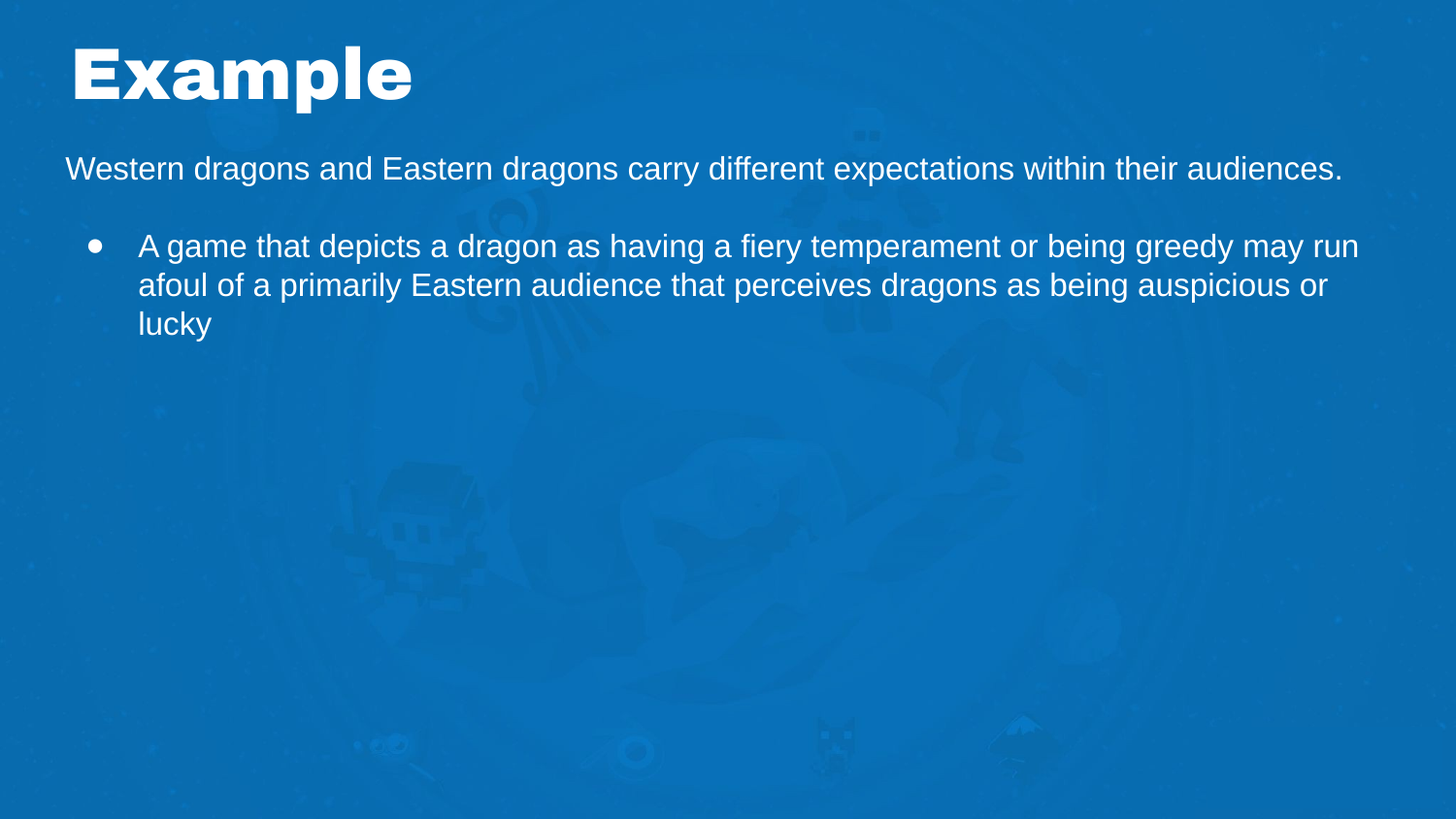

# Example
Western dragons and Eastern dragons carry different expectations within their audiences.

A game that depicts a dragon as having a fiery temperament or being greedy may run afoul of a primarily Eastern audience that perceives dragons as being auspicious or lucky